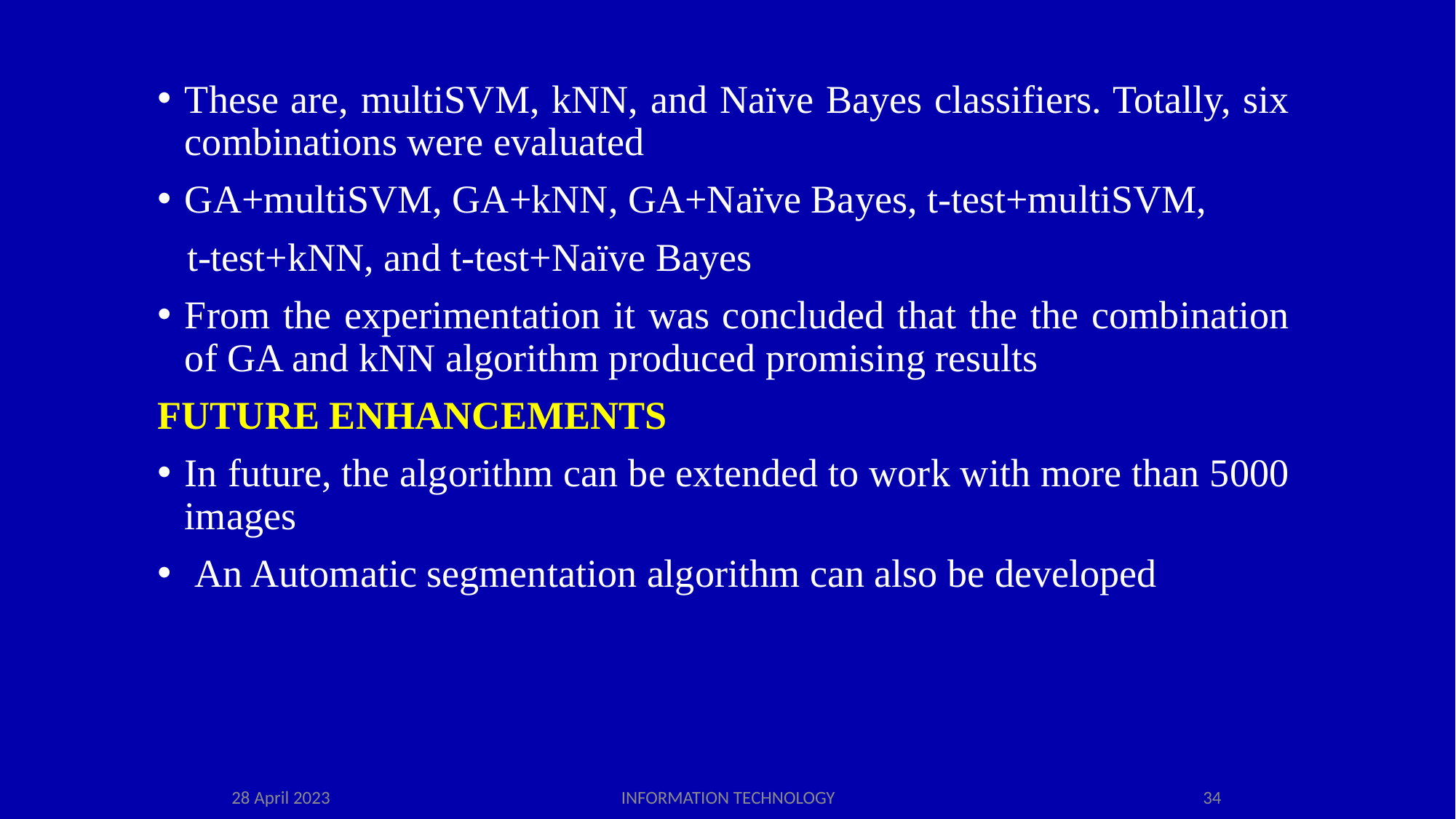

These are, multiSVM, kNN, and Naïve Bayes classifiers. Totally, six combinations were evaluated
GA+multiSVM, GA+kNN, GA+Naïve Bayes, t-test+multiSVM,
   t-test+kNN, and t-test+Naïve Bayes
From the experimentation it was concluded that the the combination of GA and kNN algorithm produced promising results
FUTURE ENHANCEMENTS
In future, the algorithm can be extended to work with more than 5000 images
 An Automatic segmentation algorithm can also be developed
28 April 2023
34
INFORMATION TECHNOLOGY